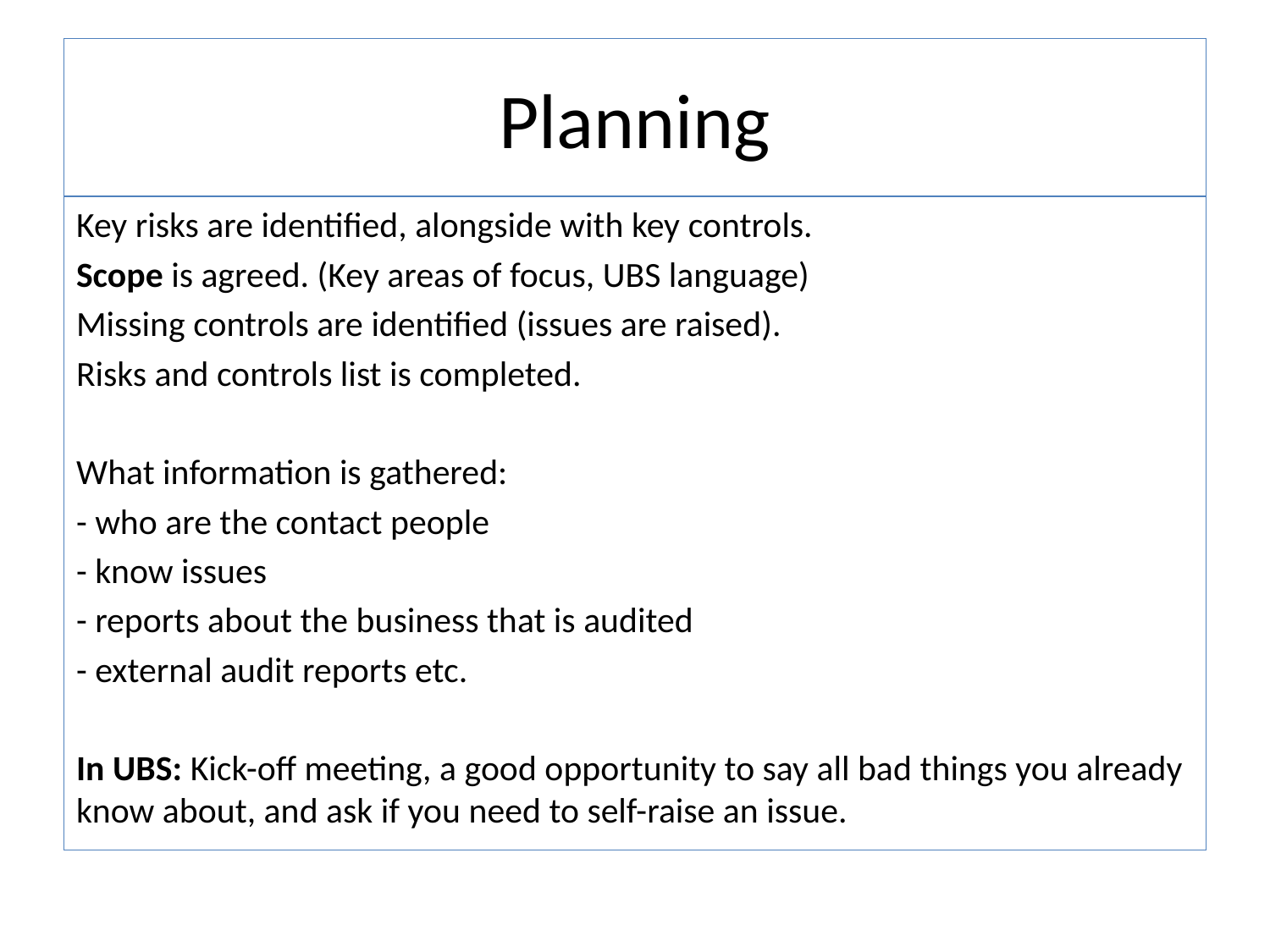

# Planning
Key risks are identified, alongside with key controls.
Scope is agreed. (Key areas of focus, UBS language)
Missing controls are identified (issues are raised).
Risks and controls list is completed.

What information is gathered:
- who are the contact people
- know issues
- reports about the business that is audited
- external audit reports etc.

In UBS: Kick-off meeting, a good opportunity to say all bad things you already know about, and ask if you need to self-raise an issue.